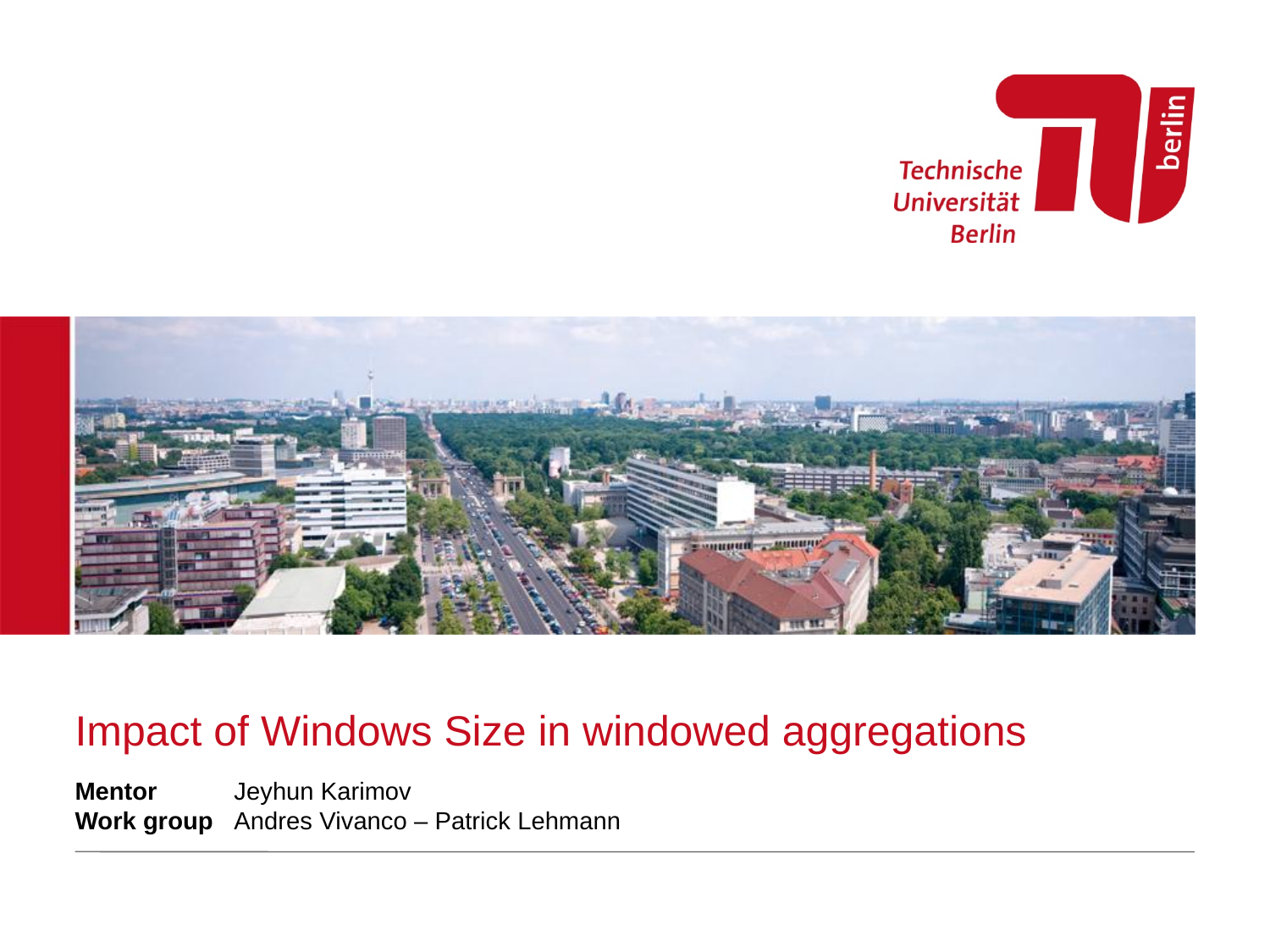

Impact of Windows Size in windowed aggregations
Mentor           Jeyhun Karimov
Work group   Andres Vivanco – Patrick Lehmann